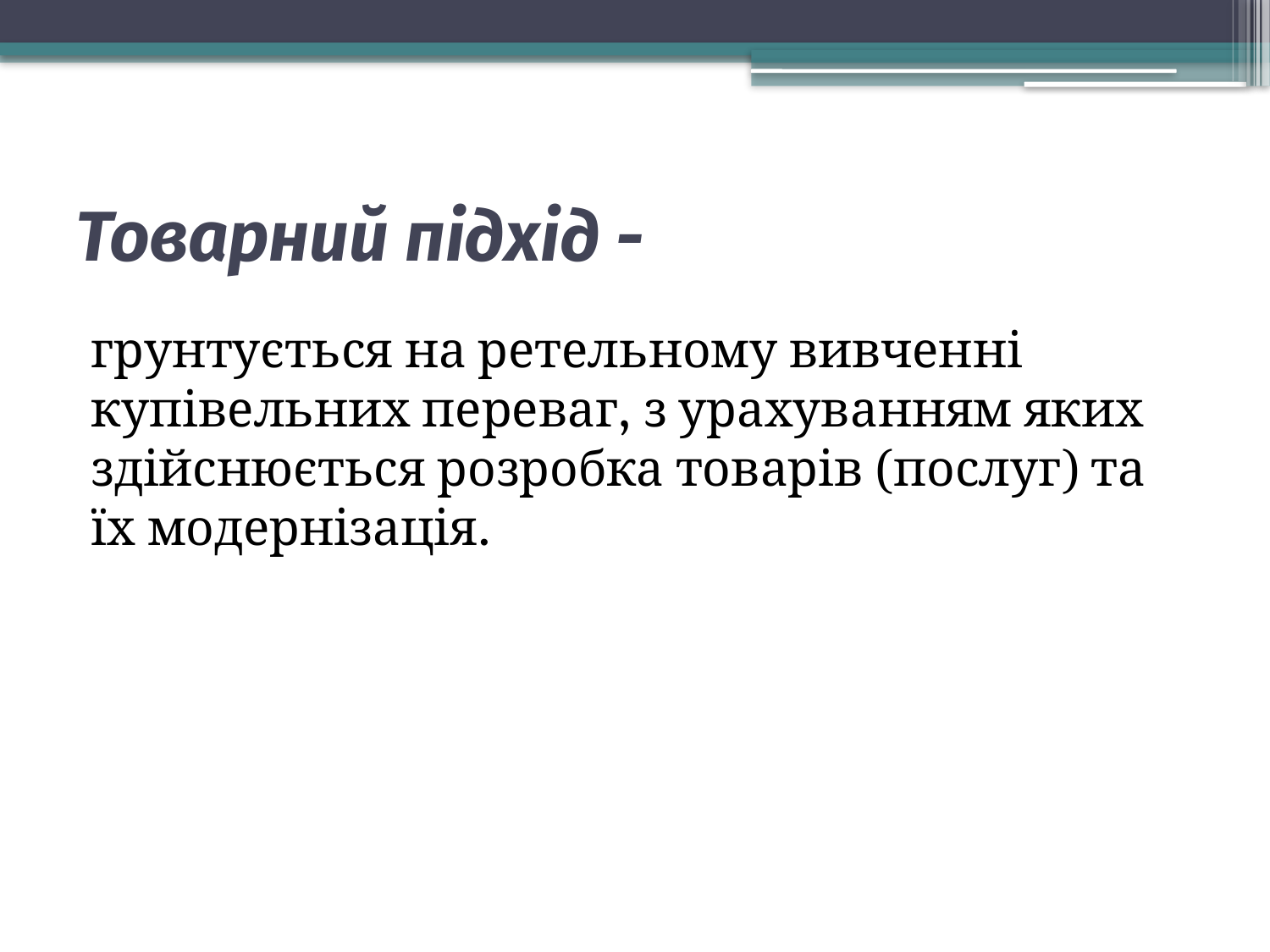

# Товарний підхід -
грунтується на ретельному вивченні купівельних переваг, з урахуванням яких здійснюється розробка товарів (послуг) та їх модернізація.